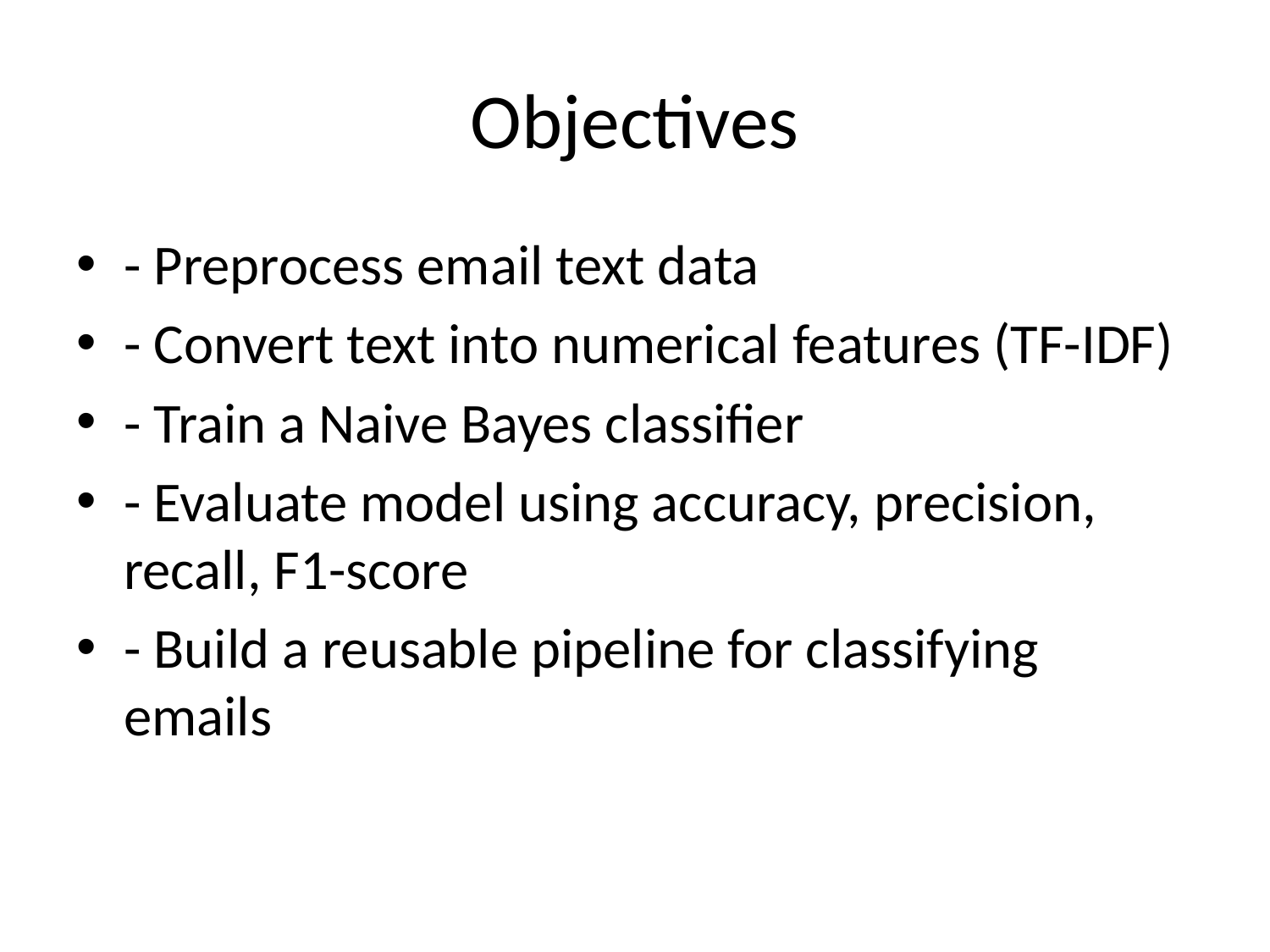

# Objectives
- Preprocess email text data
- Convert text into numerical features (TF-IDF)
- Train a Naive Bayes classifier
- Evaluate model using accuracy, precision, recall, F1-score
- Build a reusable pipeline for classifying emails